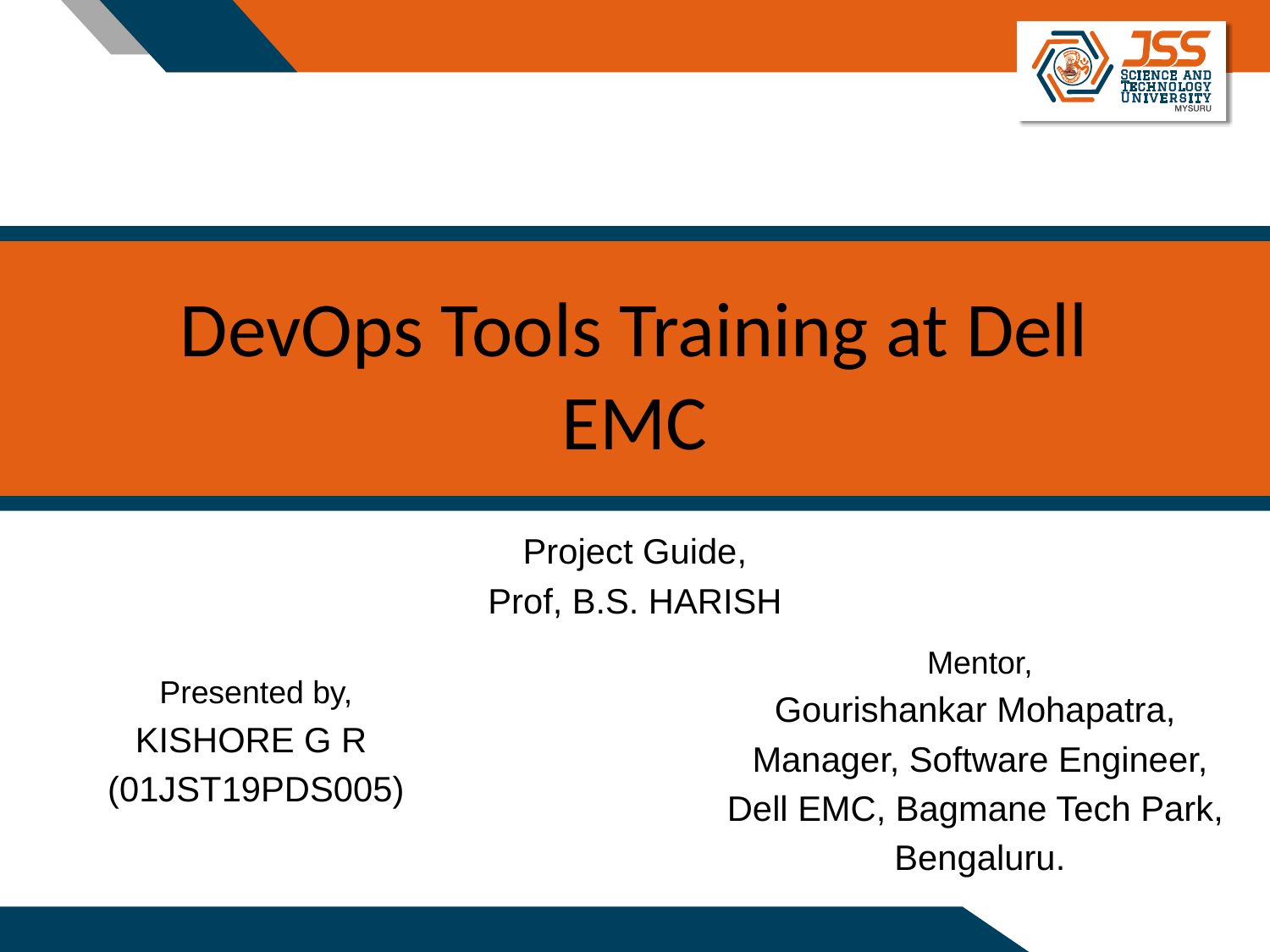

# DevOps Tools Training at Dell EMC

Project Guide,
Prof, B.S. HARISH
Mentor,
Gourishankar Mohapatra,
Manager, Software Engineer,
Dell EMC, Bagmane Tech Park,
Bengaluru.
Presented by,
KISHORE G R
(01JST19PDS005)